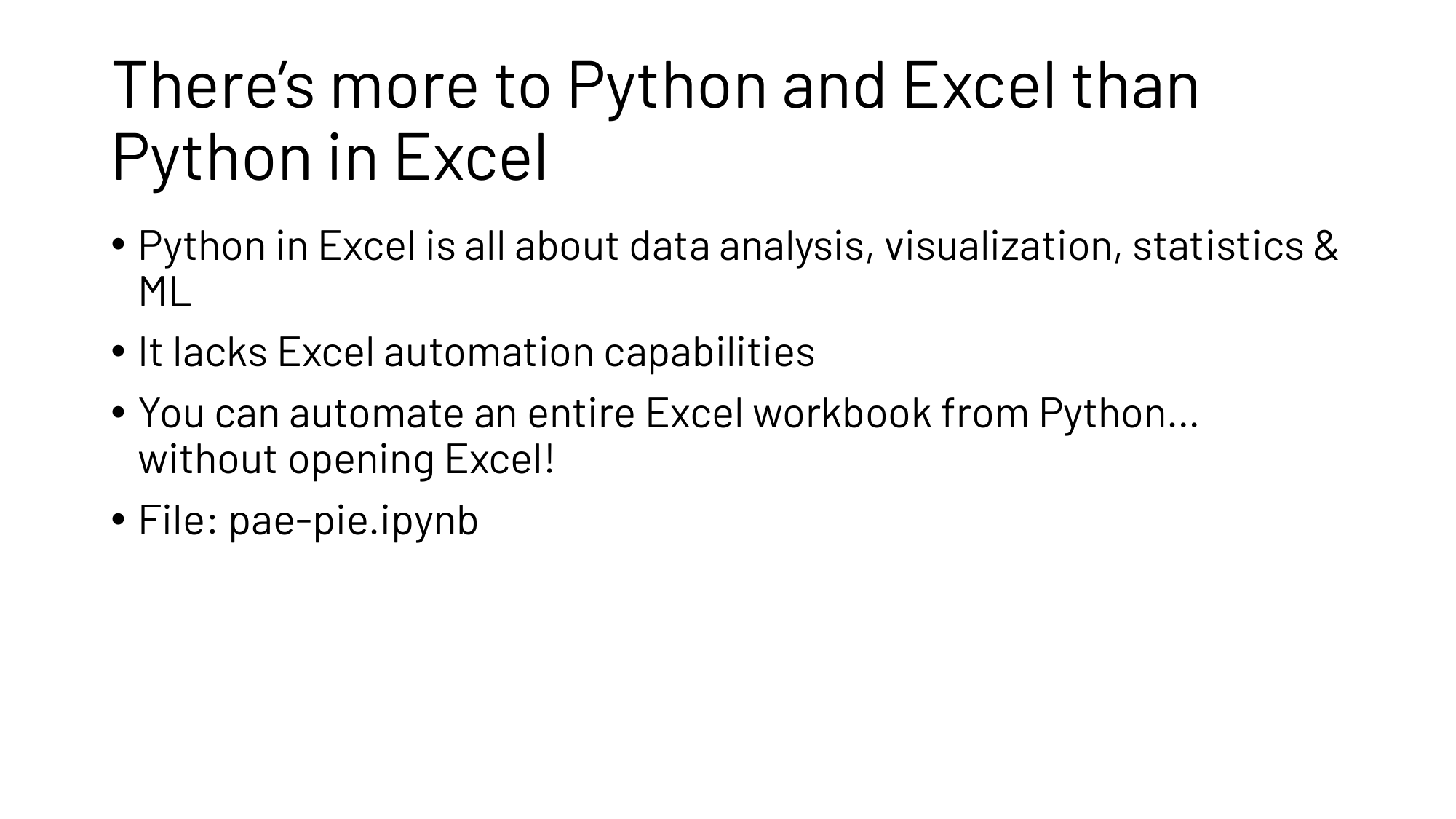

# There’s more to Python and Excel than Python in Excel
Python in Excel is all about data analysis, visualization, statistics & ML
It lacks Excel automation capabilities
You can automate an entire Excel workbook from Python… without opening Excel!
File: pae-pie.ipynb